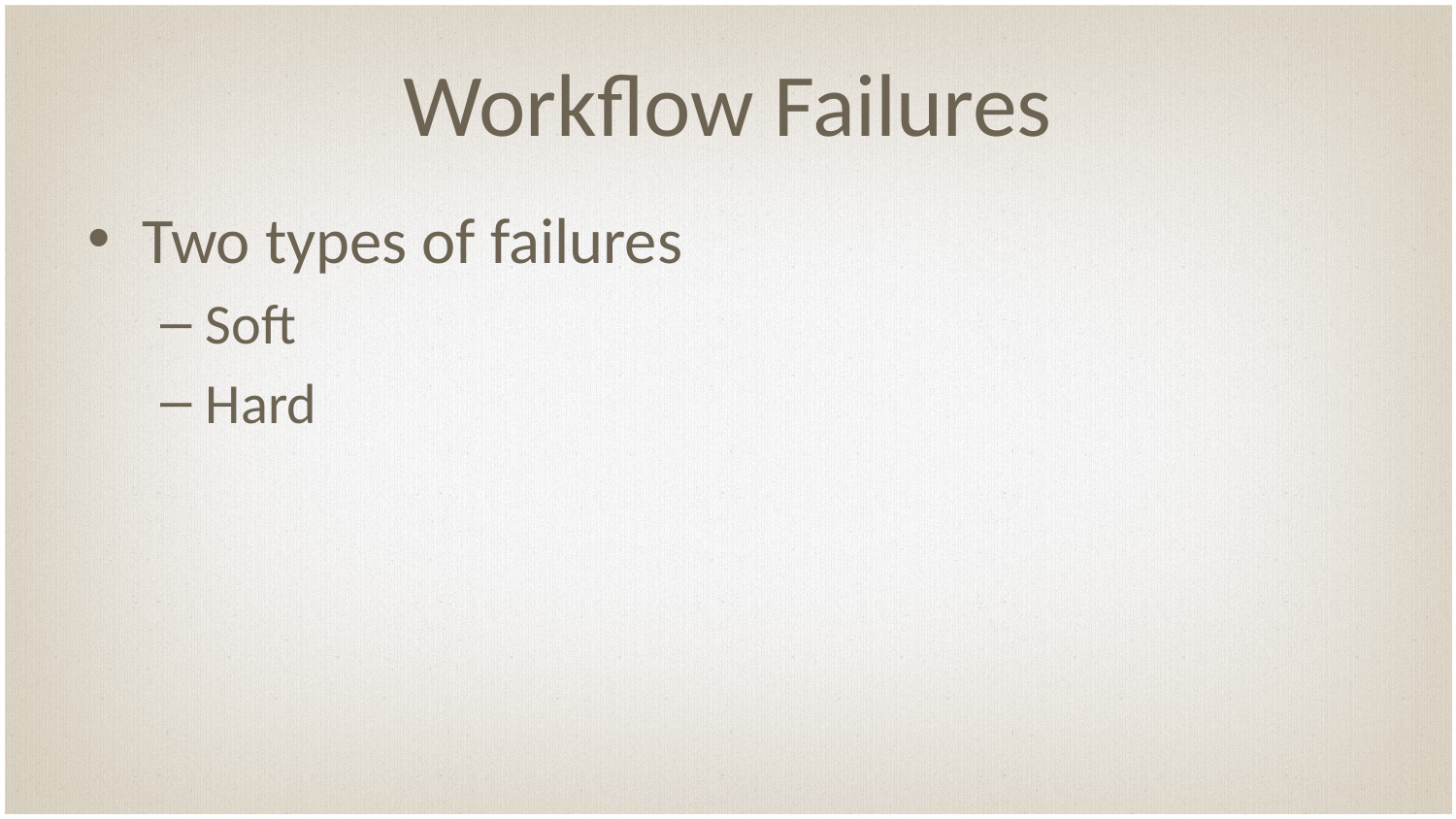

# Workflow Failures
Two types of failures
Soft
Hard